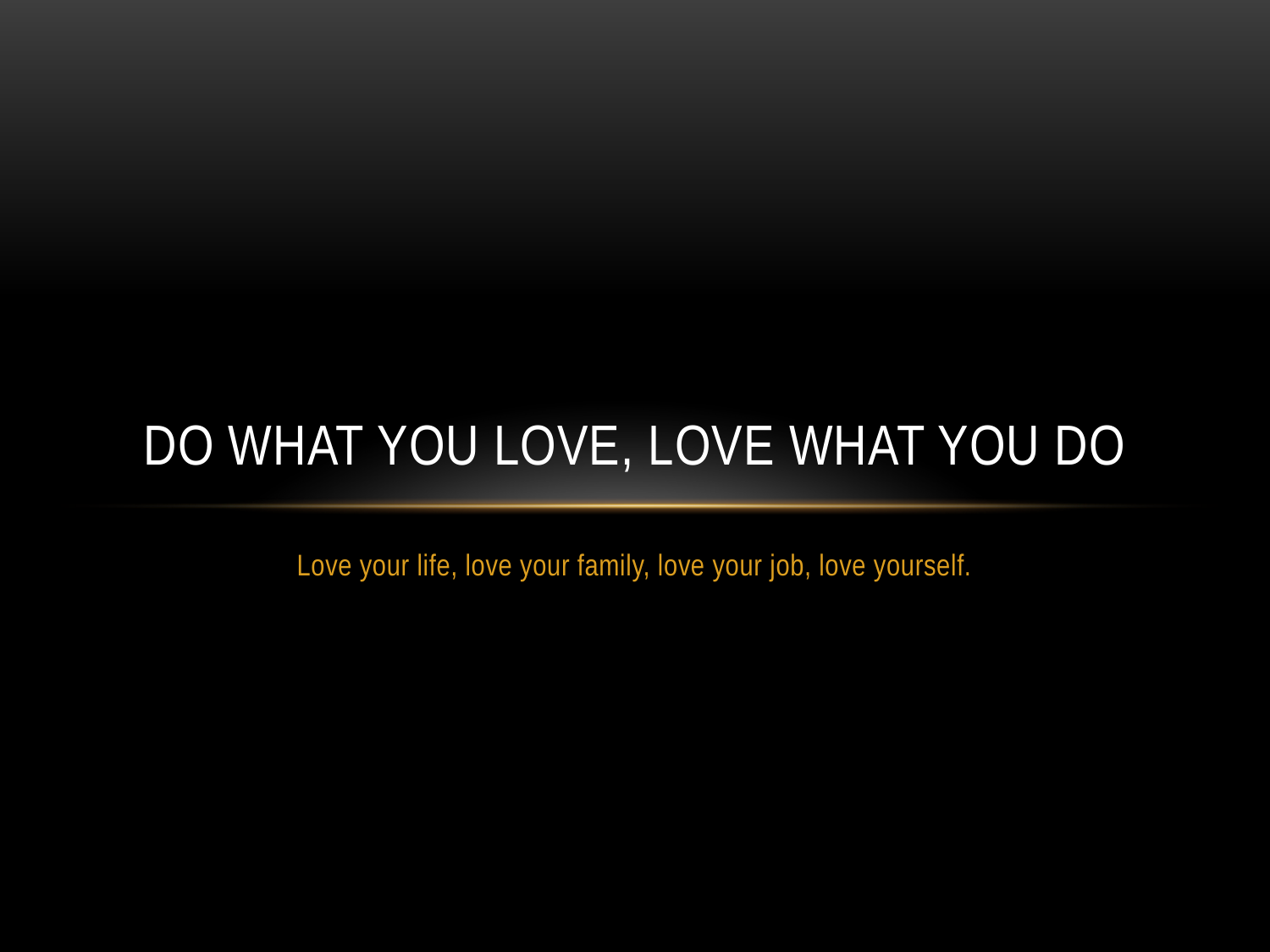

# Do What You Love, Love What You Do
Love your life, love your family, love your job, love yourself.